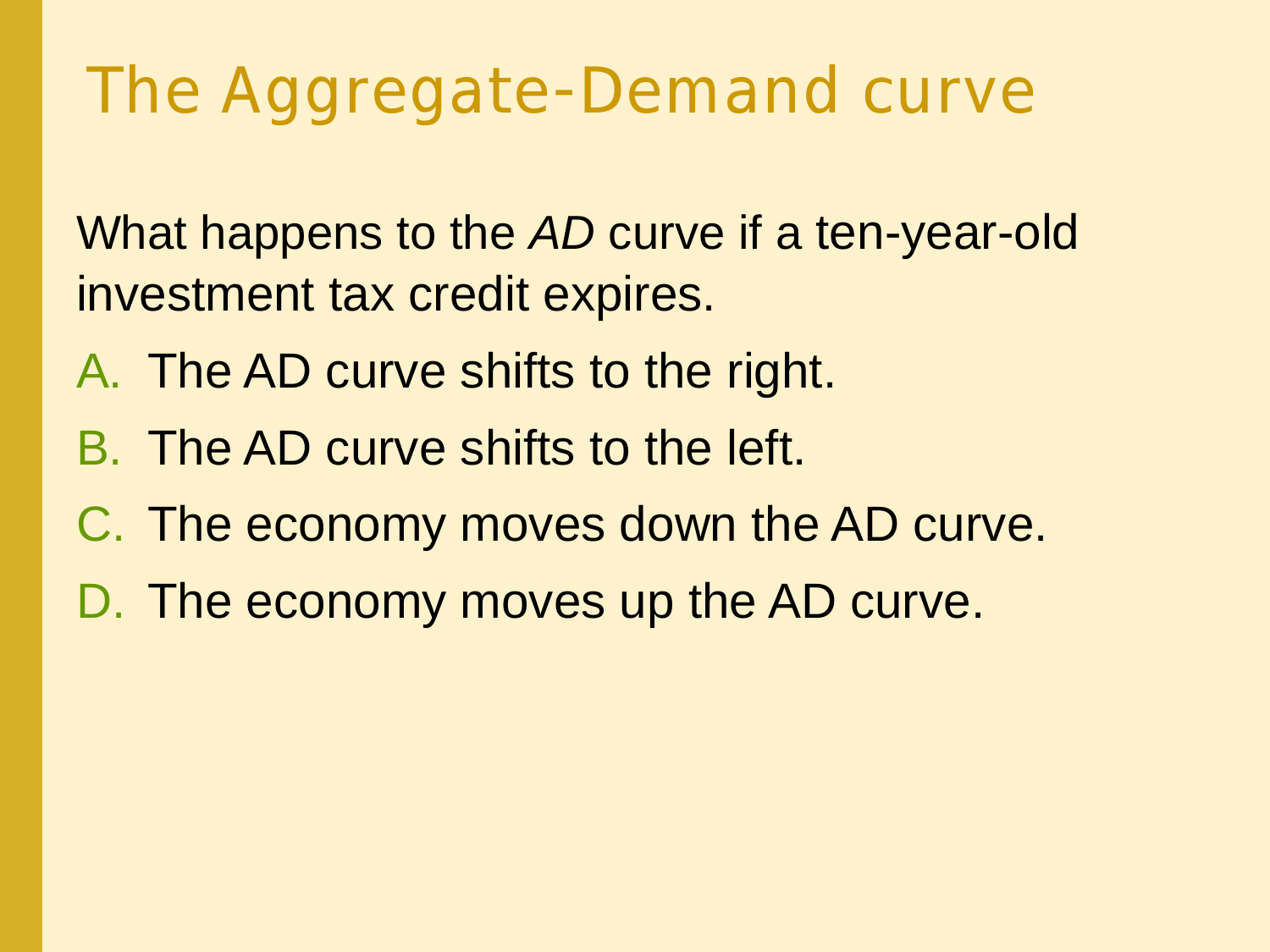

# The Aggregate-Demand curve
What happens to the AD curve if a ten-year-old investment tax credit expires.
The AD curve shifts to the right.
The AD curve shifts to the left.
The economy moves down the AD curve.
The economy moves up the AD curve.